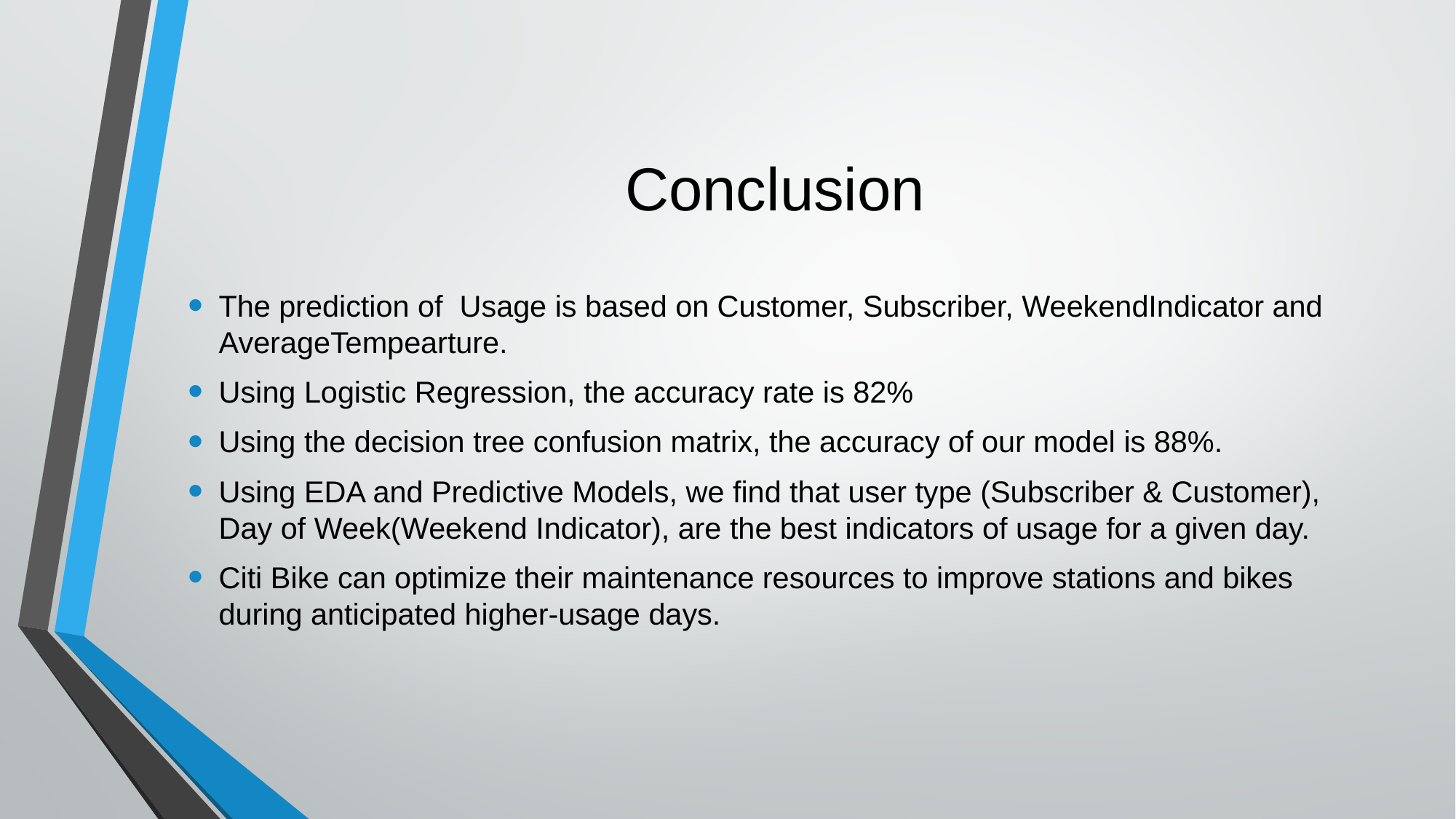

# Conclusion
The prediction of  Usage is based on Customer, Subscriber, WeekendIndicator and AverageTempearture.
Using Logistic Regression, the accuracy rate is 82%
Using the decision tree confusion matrix, the accuracy of our model is 88%.
Using EDA and Predictive Models, we find that user type (Subscriber & Customer), Day of Week(Weekend Indicator), are the best indicators of usage for a given day.
Citi Bike can optimize their maintenance resources to improve stations and bikes during anticipated higher-usage days.